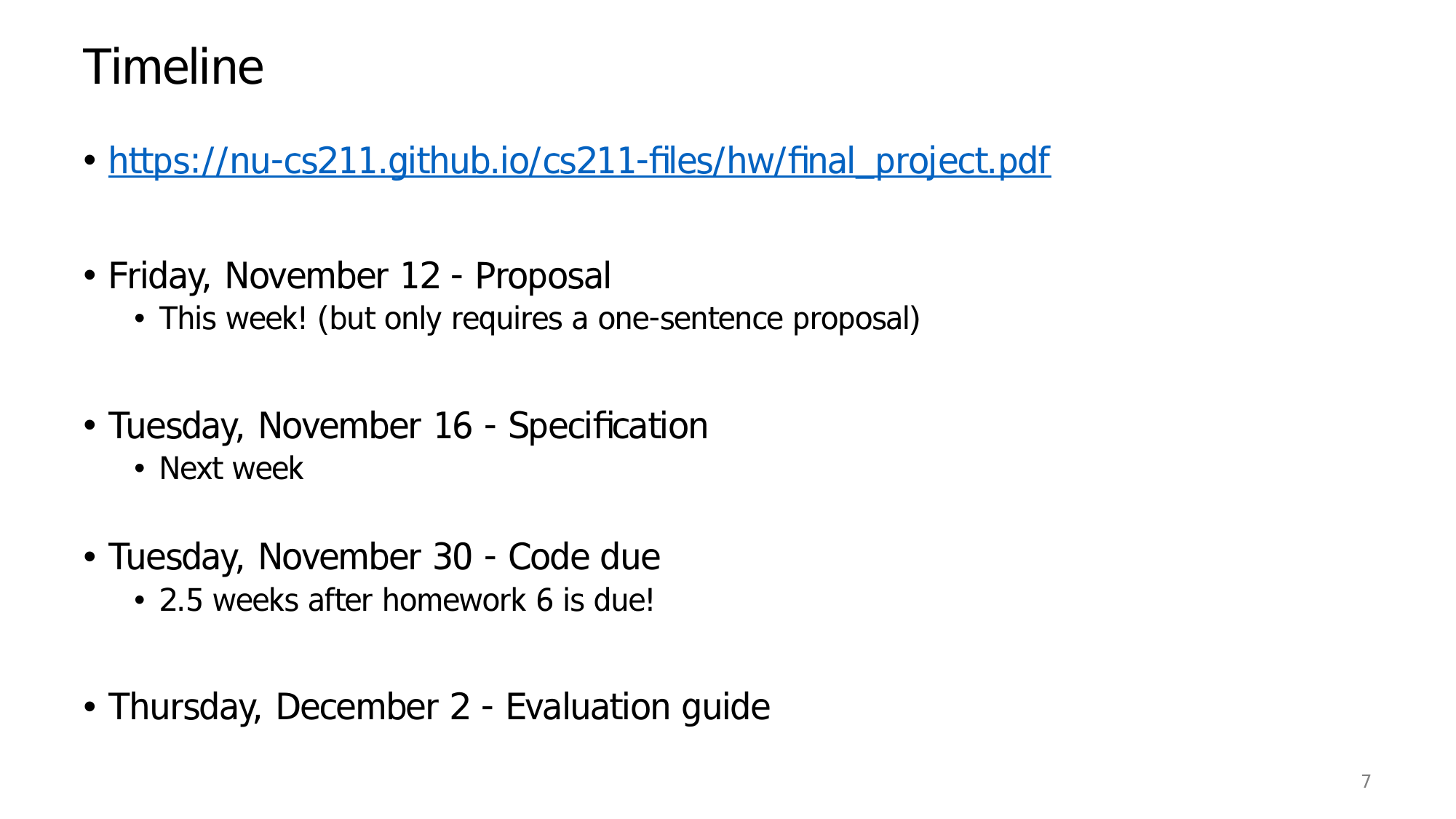

# Timeline
https://nu-cs211.github.io/cs211-files/hw/final_project.pdf

Friday, November 12 - Proposal
This week! (but only requires a one-sentence proposal)

Tuesday, November 16 - Specification
Next week
Tuesday, November 30 - Code due
2.5 weeks after homework 6 is due!

Thursday, December 2 - Evaluation guide
7